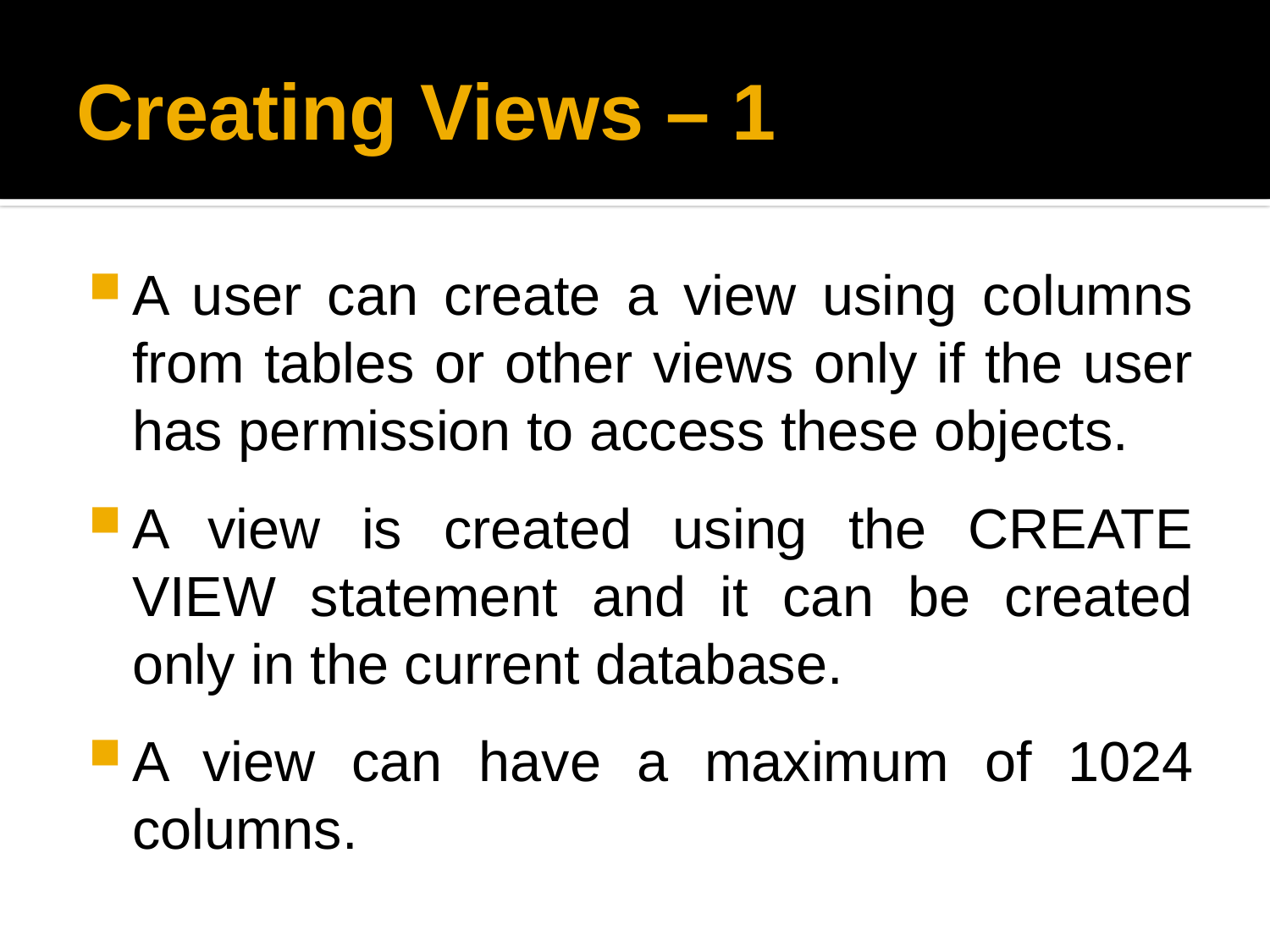

# Creating Views – 1
A user can create a view using columns from tables or other views only if the user has permission to access these objects.
A view is created using the CREATE VIEW statement and it can be created only in the current database.
A view can have a maximum of 1024 columns.